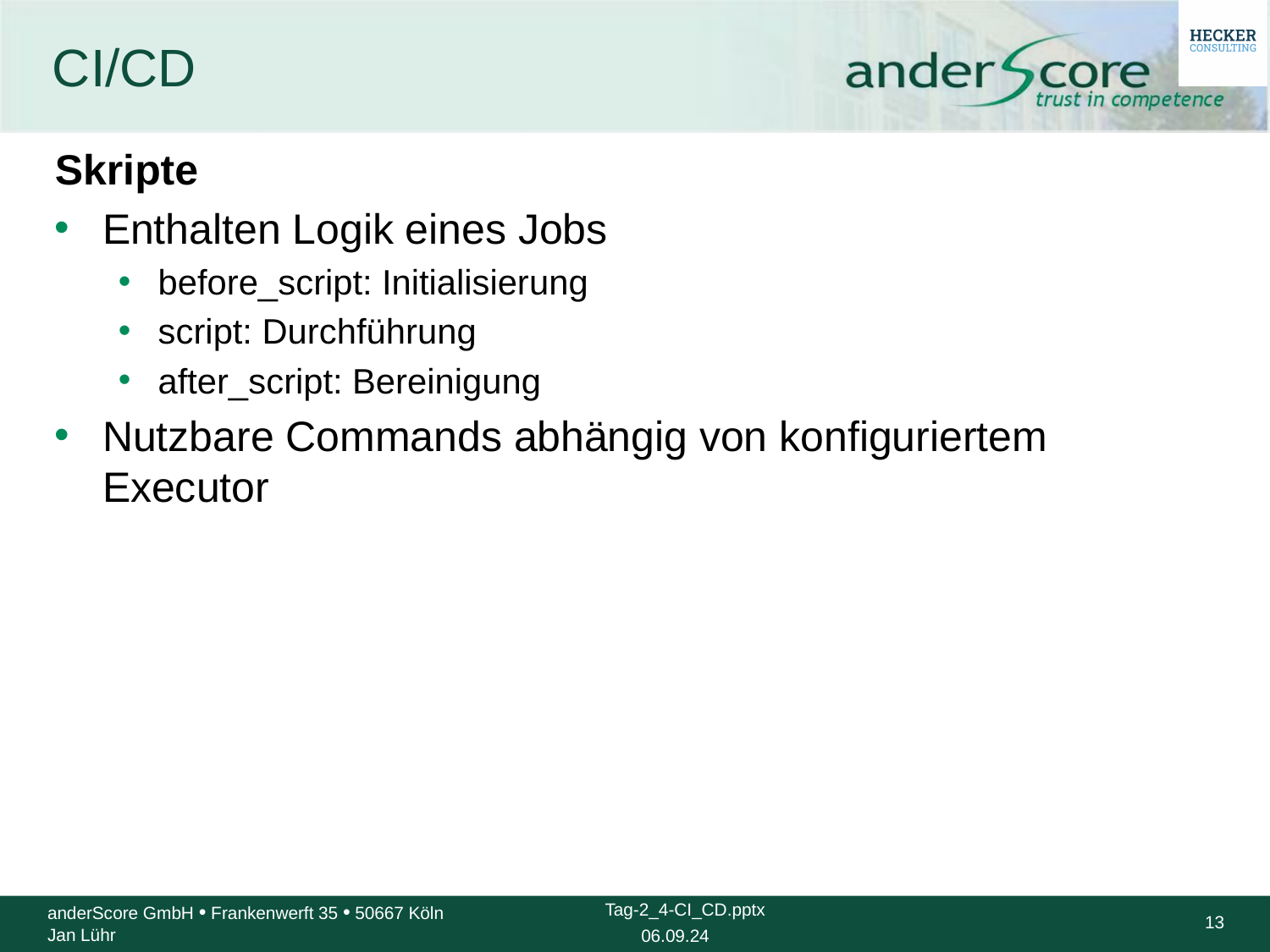

# CI/CD
Skripte
Enthalten Logik eines Jobs
before_script: Initialisierung
script: Durchführung
after_script: Bereinigung
Nutzbare Commands abhängig von konfiguriertem Executor